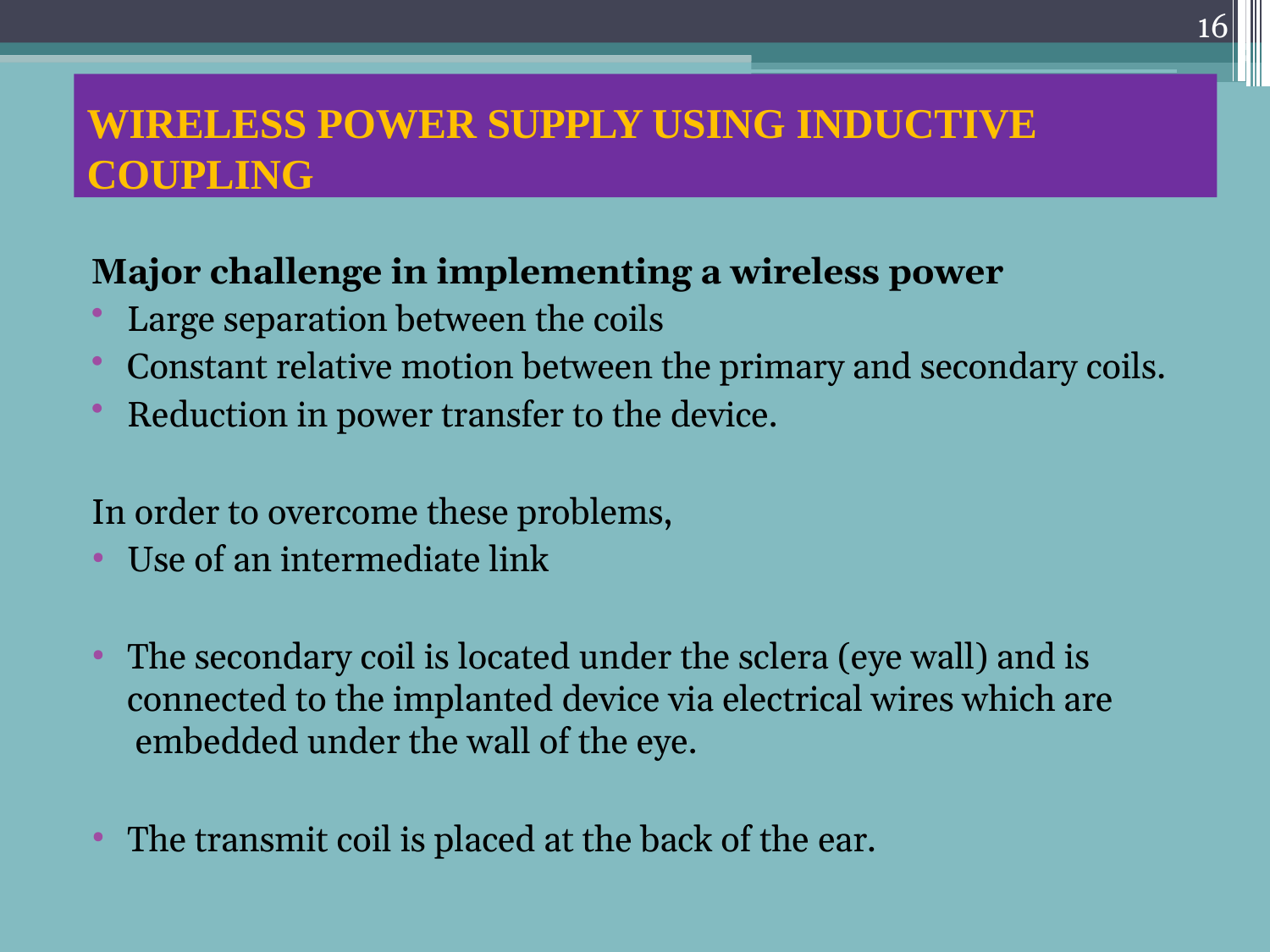

16

WIRELESS POWER SUPPLY USING INDUCTIVE
COUPLING

Major challenge in implementing a wireless power
Large separation between the coils
Constant relative motion between the primary and secondary coils.
Reduction in power transfer to the device.

In order to overcome these problems,
Use of an intermediate link

The secondary coil is located under the sclera (eye wall) and is  connected to the implanted device via electrical wires which are  embedded under the wall of the eye.

The transmit coil is placed at the back of the ear.